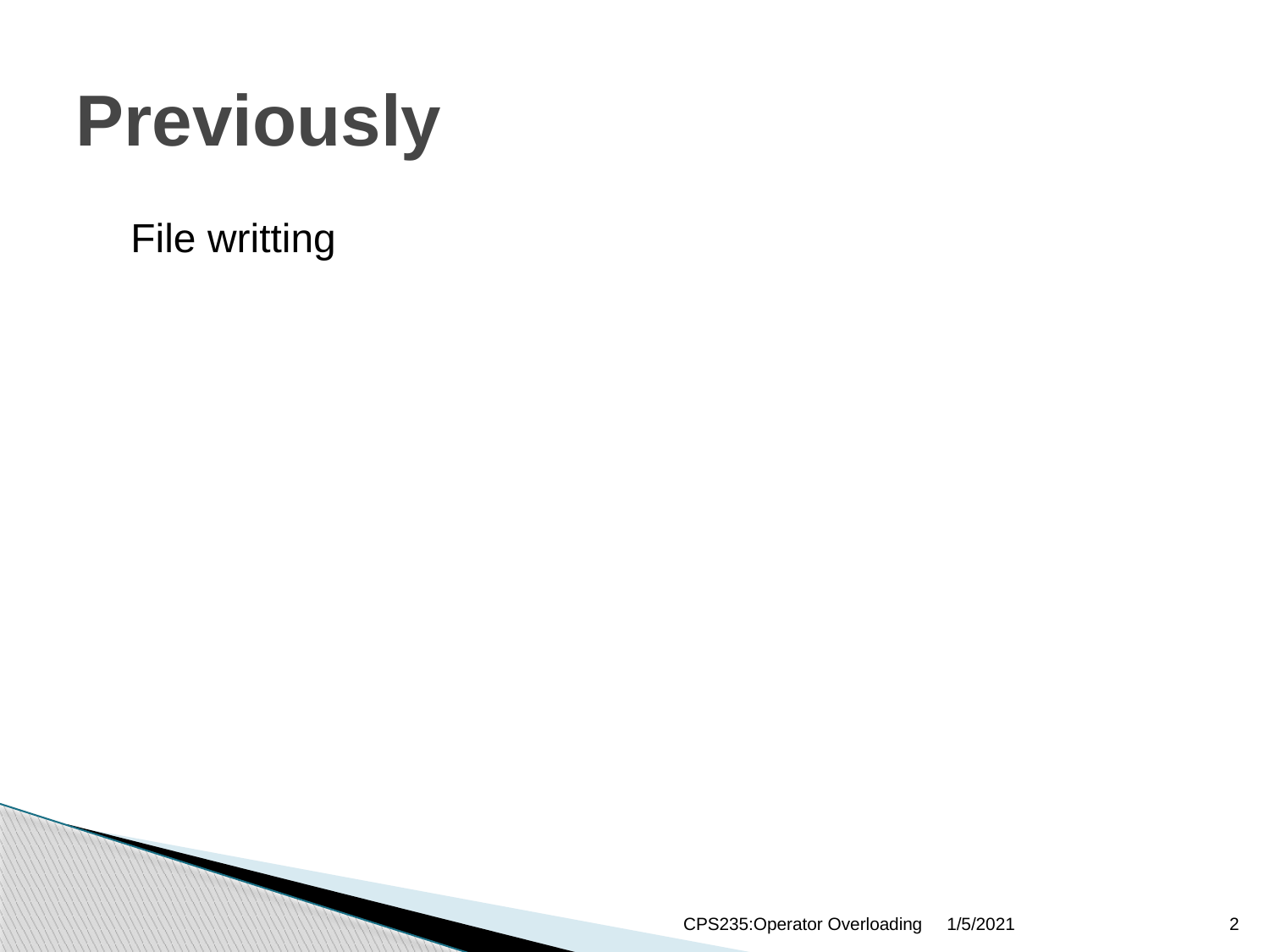

# Previously
File writting
CPS235:Operator Overloading
1/5/2021
2